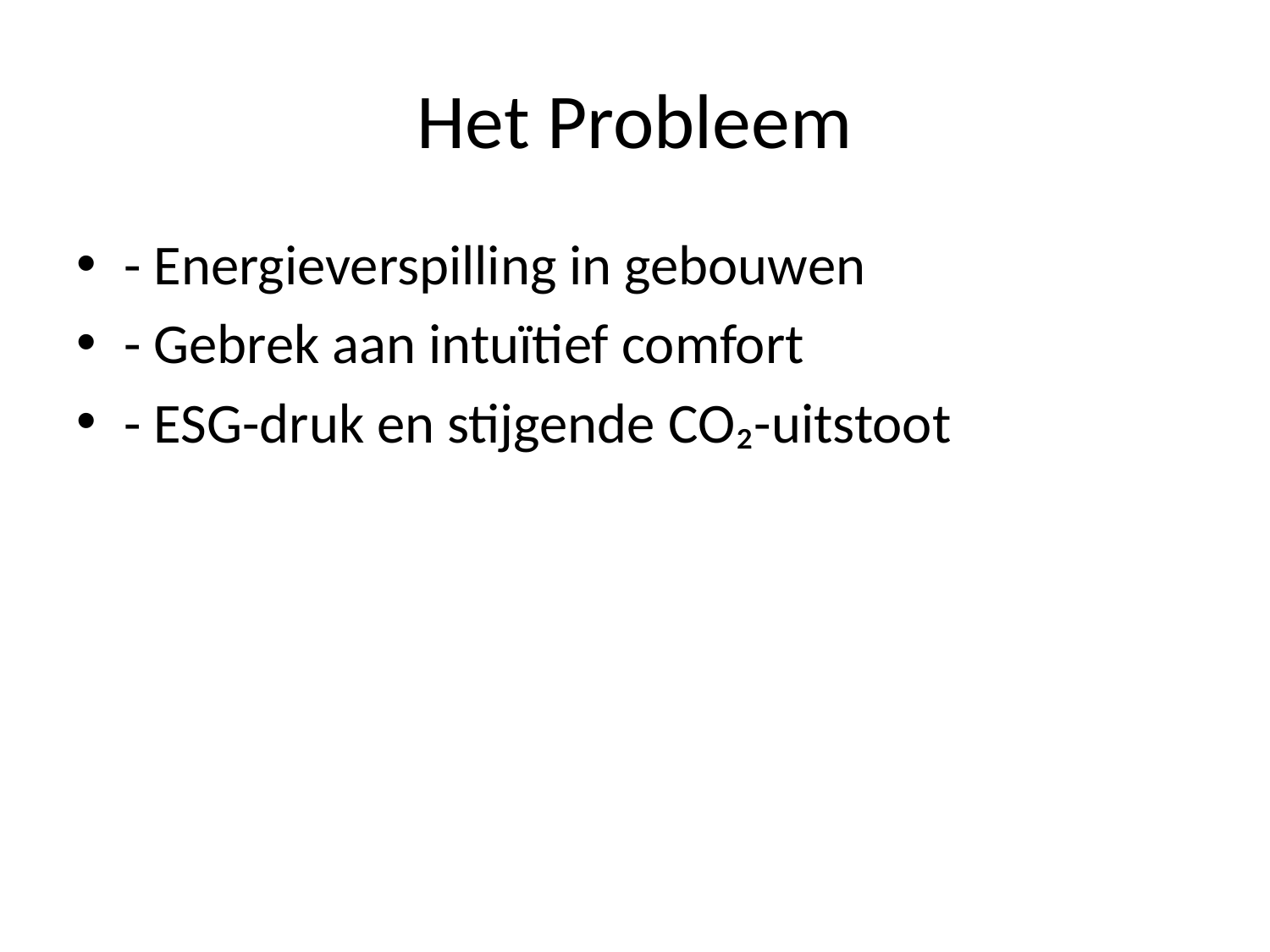

# Het Probleem
- Energieverspilling in gebouwen
- Gebrek aan intuïtief comfort
- ESG-druk en stijgende CO₂-uitstoot